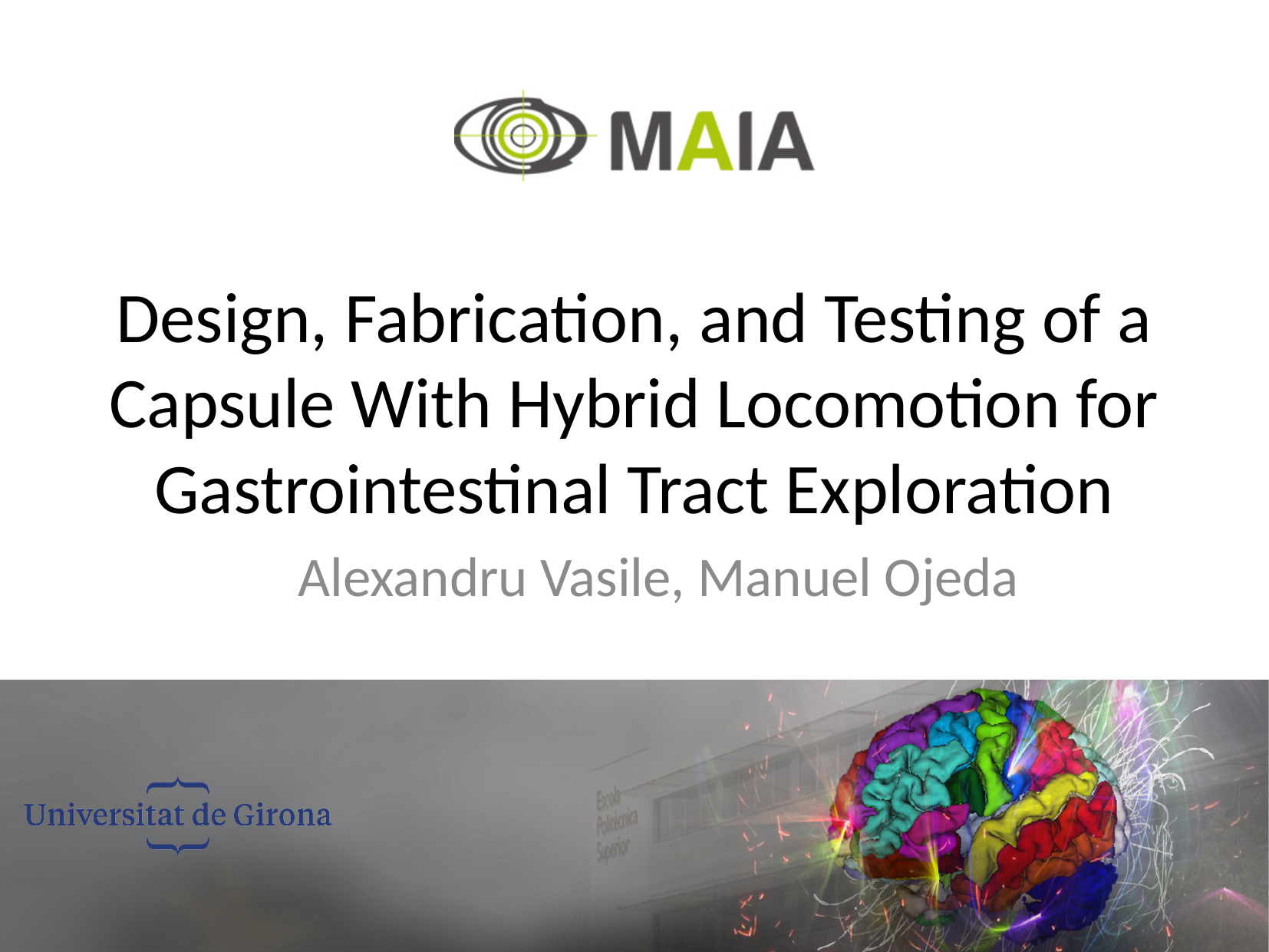

# Design, Fabrication, and Testing of a Capsule With Hybrid Locomotion for Gastrointestinal Tract Exploration
Alexandru Vasile, Manuel Ojeda